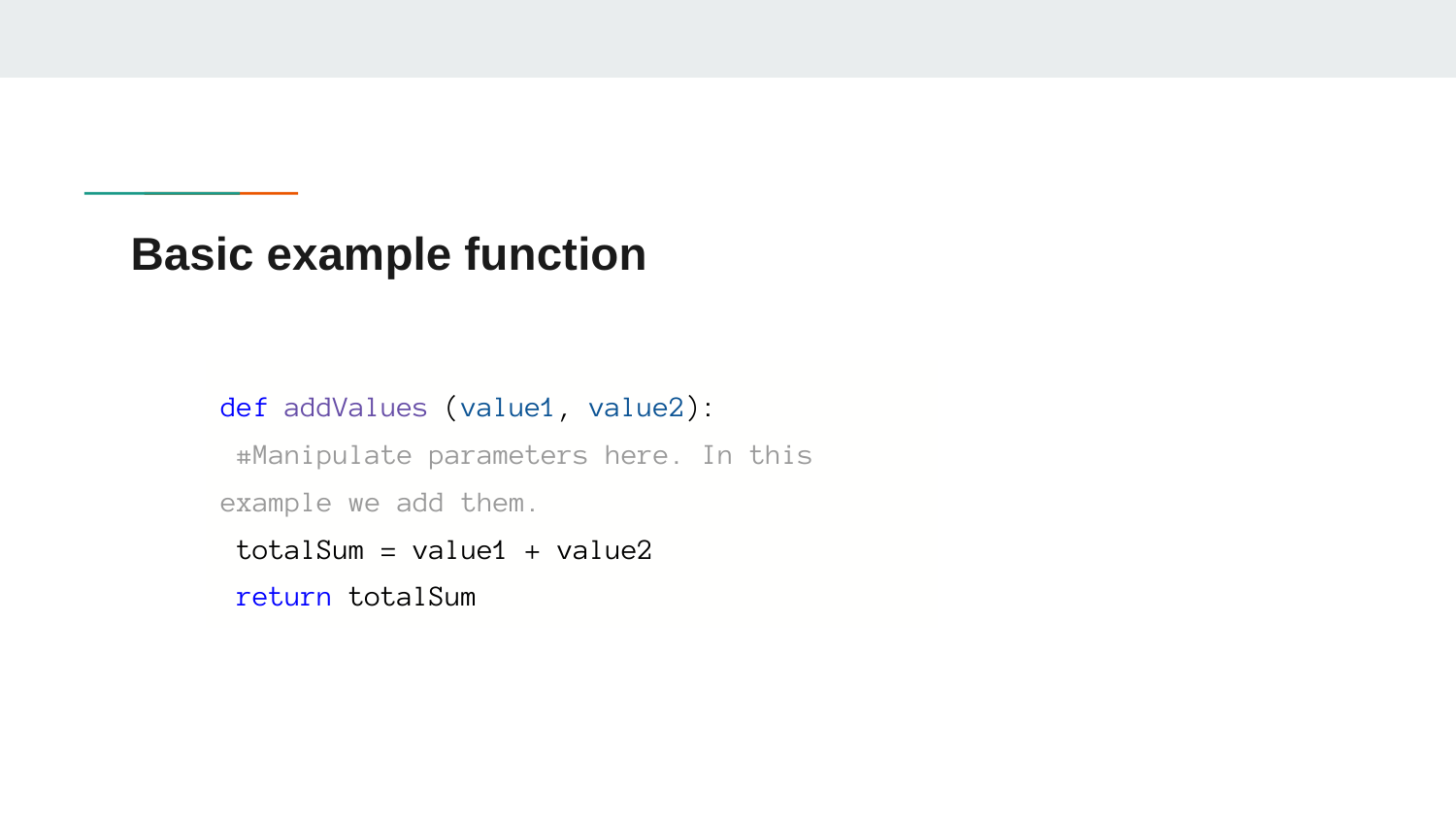

# Basic example function

def addValues (value1, value2):
 #Manipulate parameters here. In this example we add them.
 totalSum = value1 + value2
 return totalSum